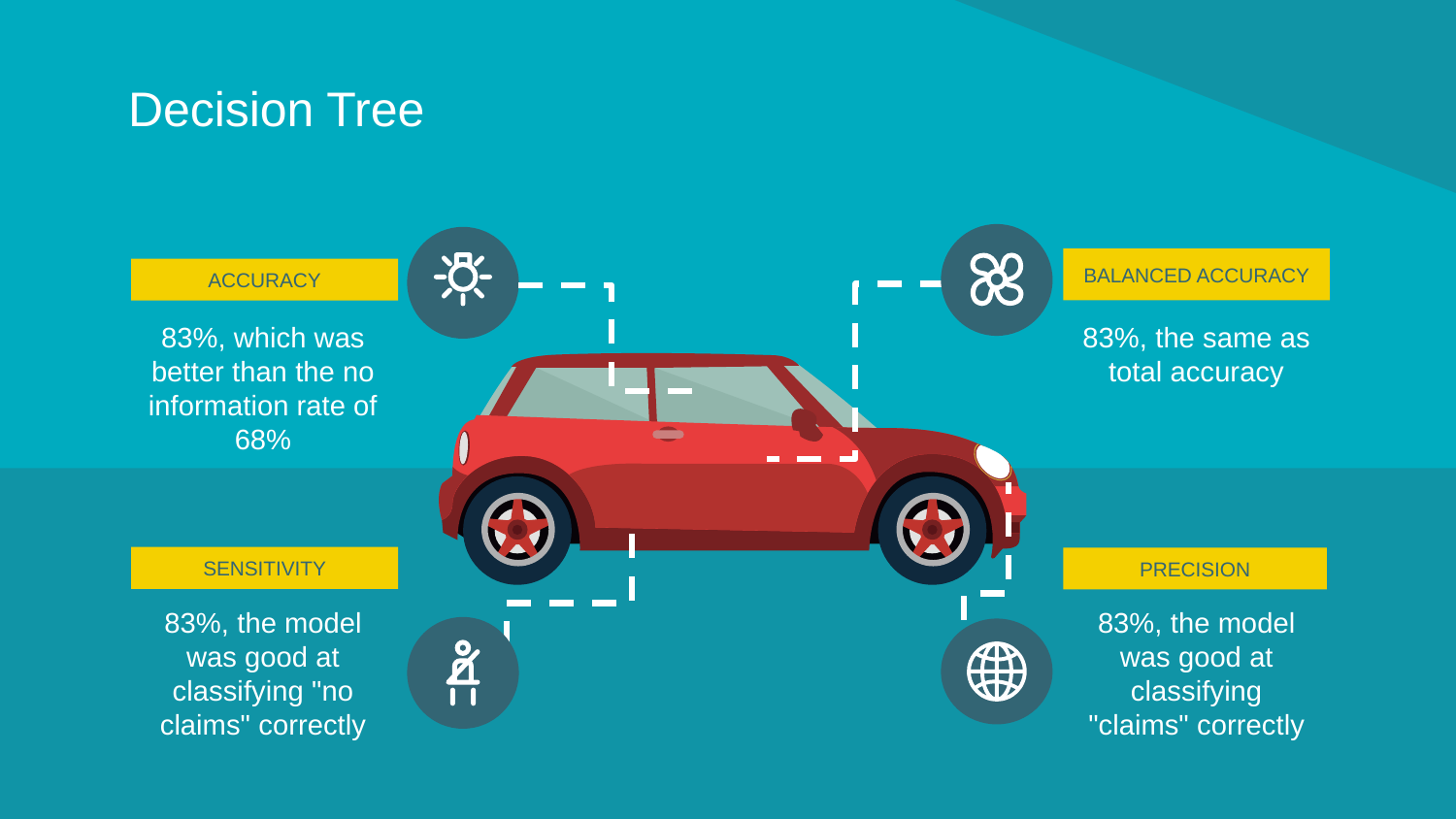

# Decision Tree

BALANCED ACCURACY

ACCURACY
83%, the same as total accuracy
83%, which was better than the no information rate of 68%

SENSITIVITY
PRECISION
83%, the model was good at classifying "claims" correctly
83%, the model was good at classifying "no claims" correctly